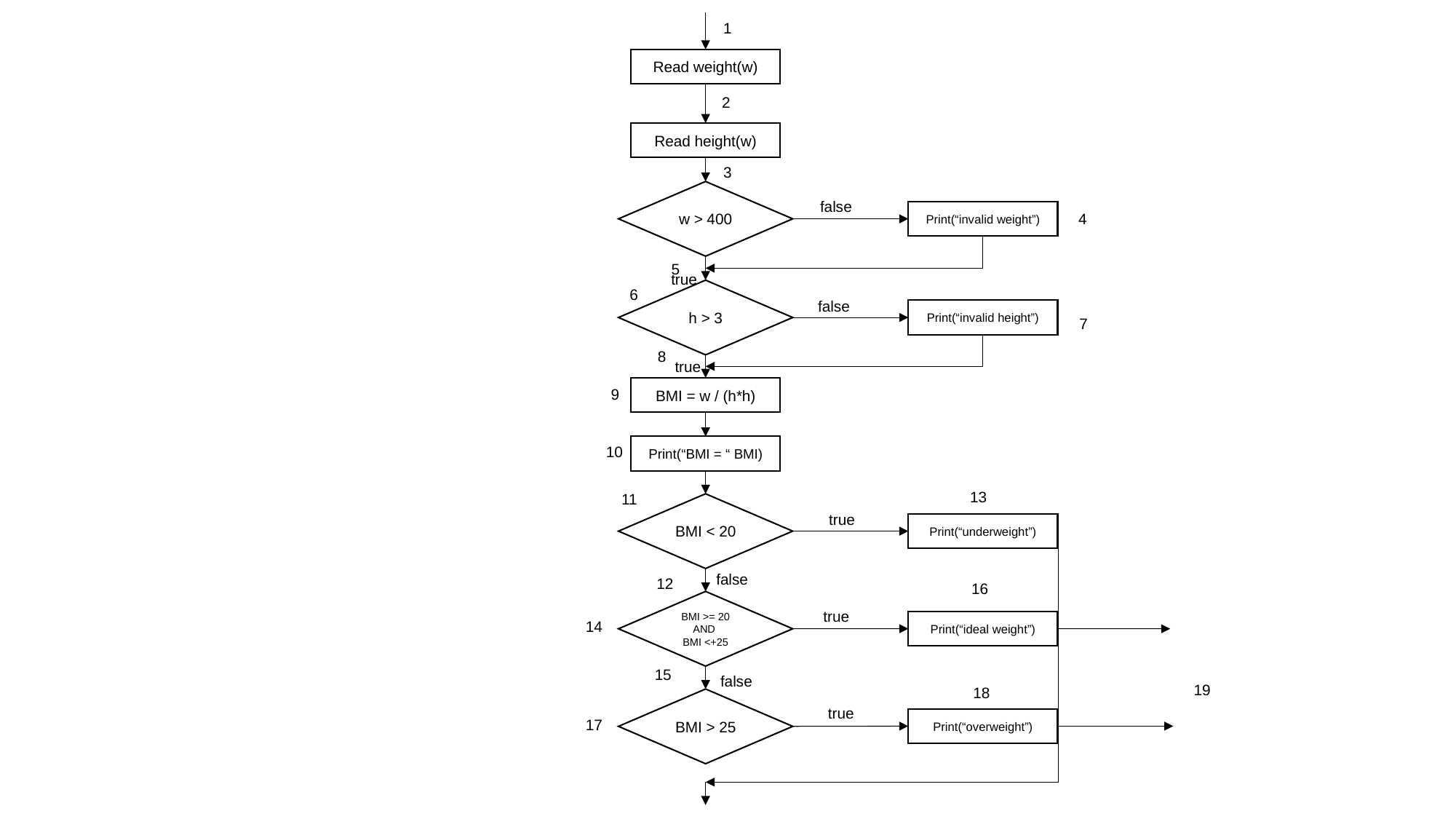

Read weight(w)
Read height(w)
w > 400
Print(“invalid weight”)
h > 3
Print(“invalid height”)
BMI = w / (h*h)
Print(“BMI = “ BMI)
BMI < 20
Print(“underweight”)
BMI >= 20 AND
BMI <+25
Print(“ideal weight”)
BMI > 25
Print(“overweight”)
1
2
3
false
4
5
true
6
false
7
8
true
9
10
13
11
true
false
12
16
true
14
15
false
19
18
true
17